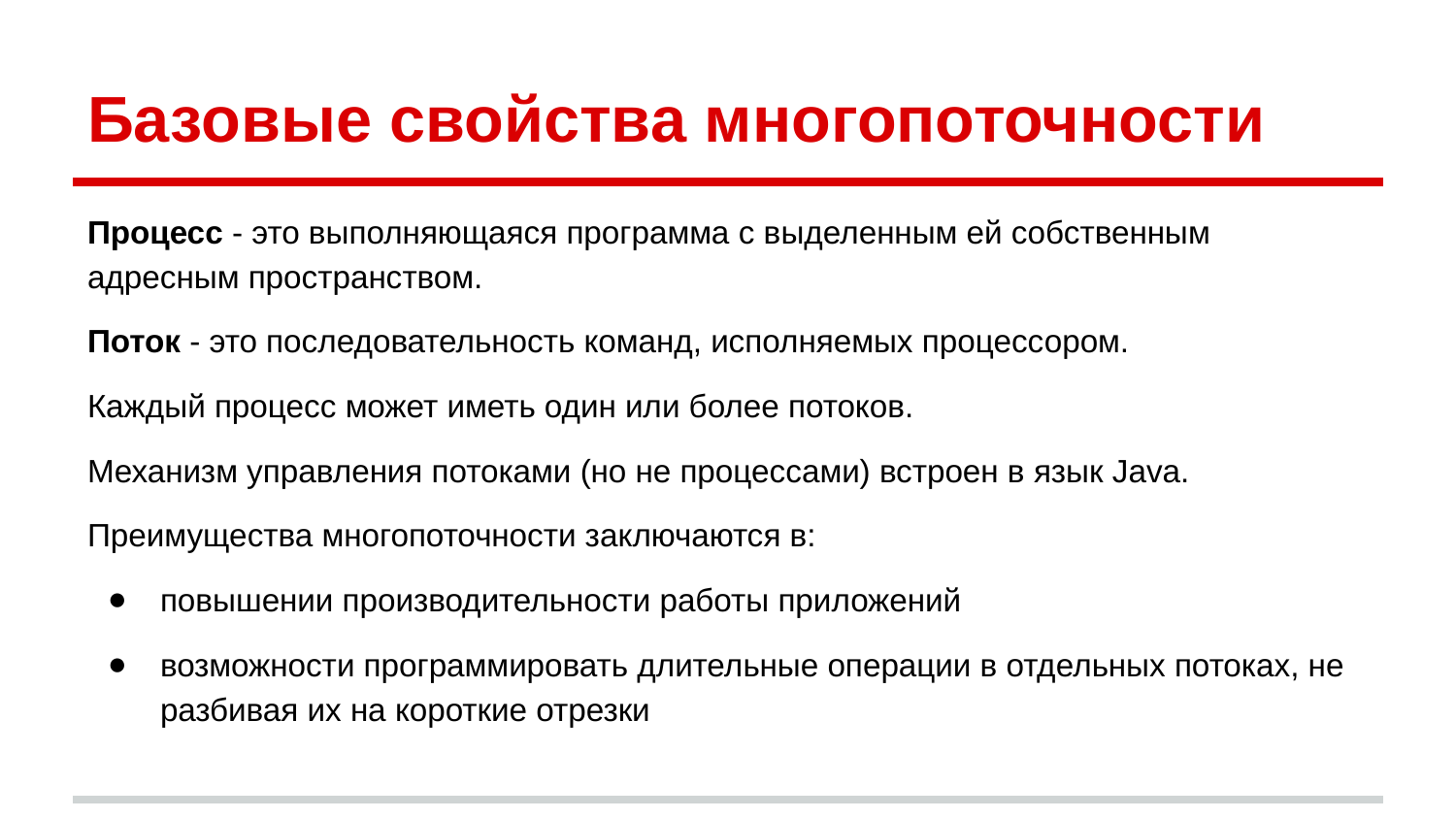

# Базовые свойства многопоточности
Процесс - это выполняющаяся программа с выделенным ей собственным адресным пространством.
Поток - это последовательность команд, исполняемых процессором.
Каждый процесс может иметь один или более потоков.
Механизм управления потоками (но не процессами) встроен в язык Java.
Преимущества многопоточности заключаются в:
повышении производительности работы приложений
возможности программировать длительные операции в отдельных потоках, не разбивая их на короткие отрезки